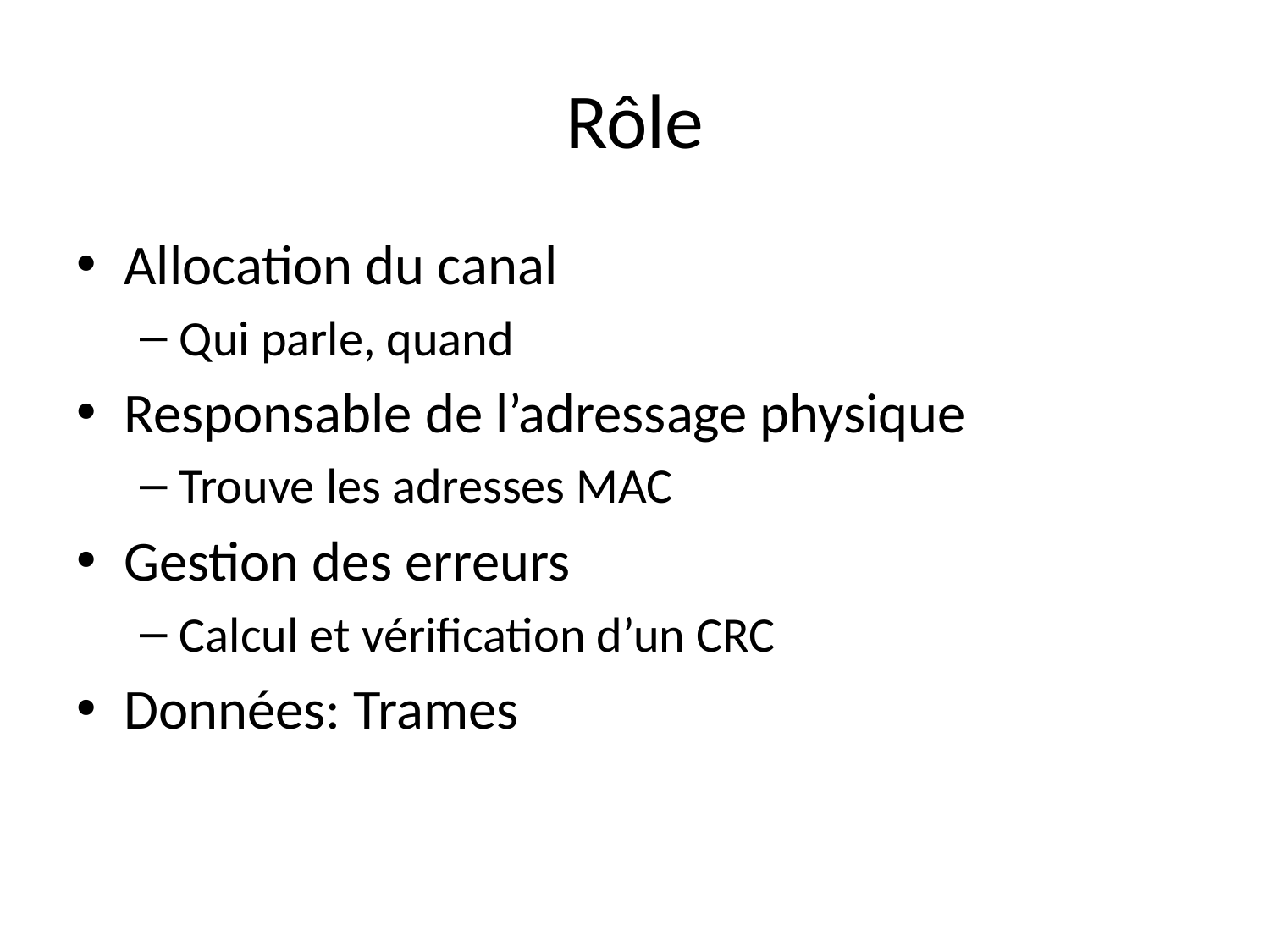

# Rôle
Allocation du canal
Qui parle, quand
Responsable de l’adressage physique
Trouve les adresses MAC
Gestion des erreurs
Calcul et vérification d’un CRC
Données: Trames